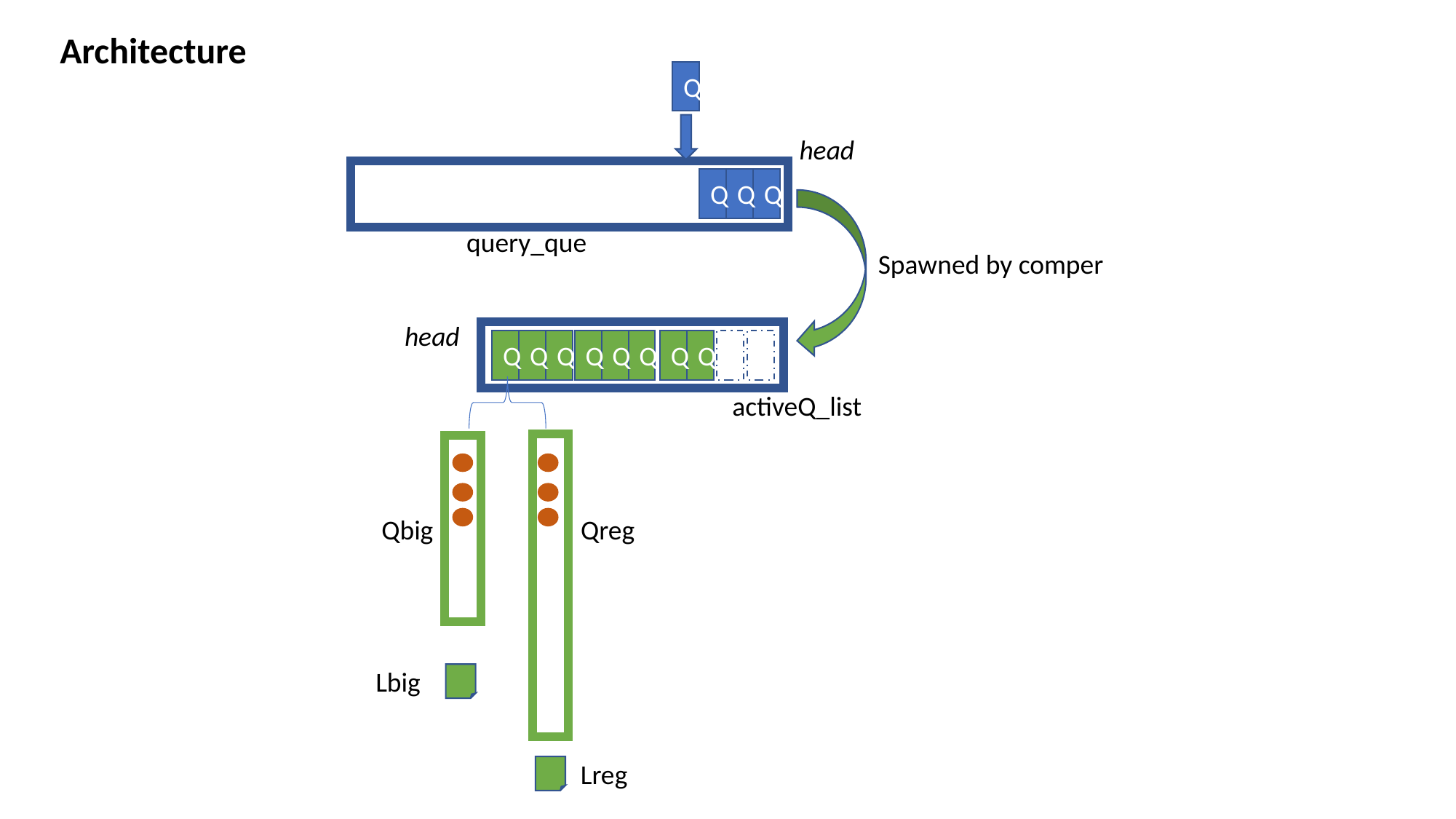

Architecture
Q

head

Q
Q
Q

query_que
Spawned by comper
head

Q
Q
Q
Q
Q
Q
Q
Q

activeQ_list

Qbig
Qreg

Lbig

Lreg